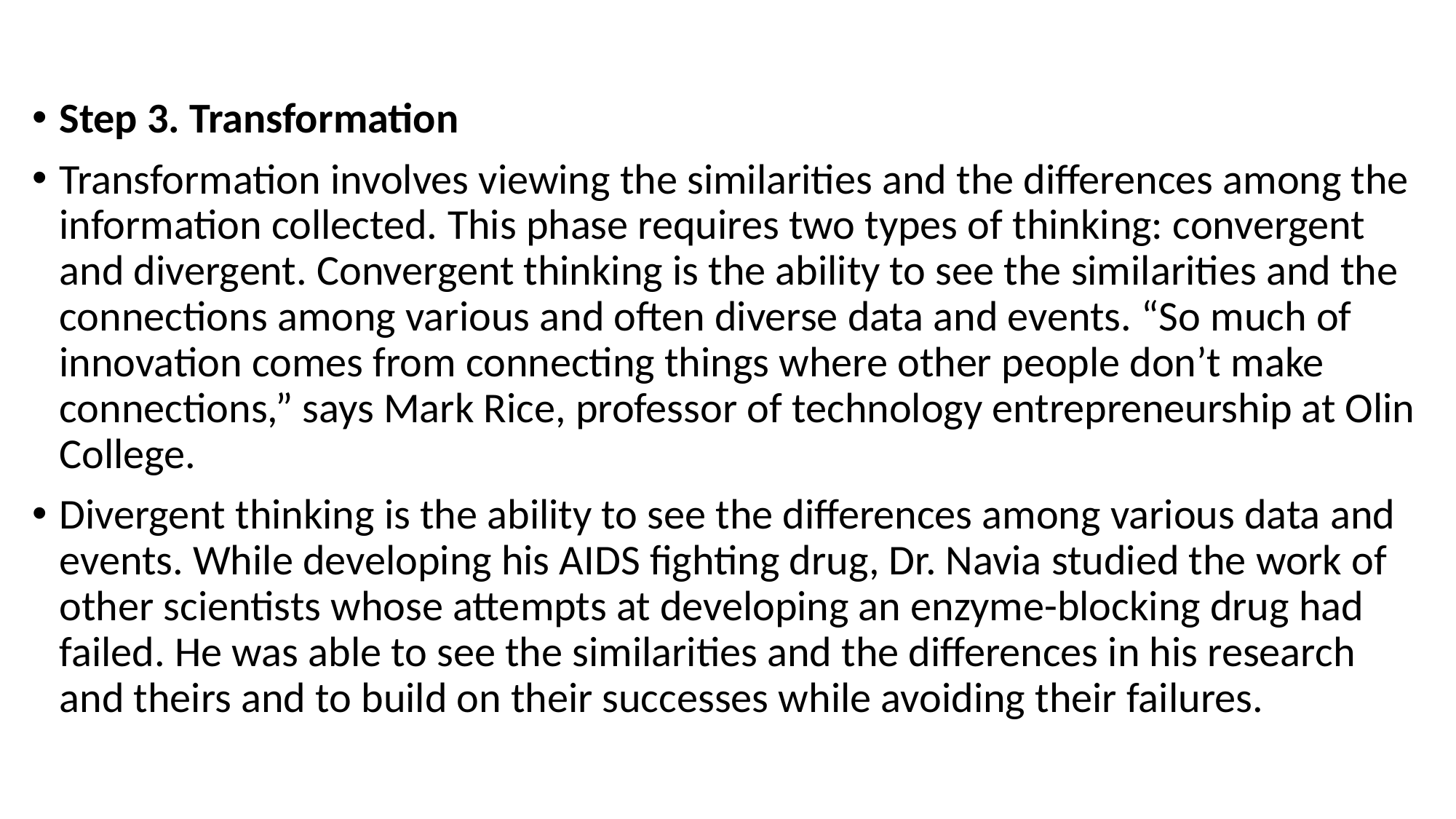

Step 3. Transformation
Transformation involves viewing the similarities and the differences among the information collected. This phase requires two types of thinking: convergent and divergent. Convergent thinking is the ability to see the similarities and the connections among various and often diverse data and events. “So much of innovation comes from connecting things where other people don’t make connections,” says Mark Rice, professor of technology entrepreneurship at Olin College.
Divergent thinking is the ability to see the differences among various data and events. While developing his AIDS fighting drug, Dr. Navia studied the work of other scientists whose attempts at developing an enzyme-blocking drug had failed. He was able to see the similarities and the differences in his research and theirs and to build on their successes while avoiding their failures.